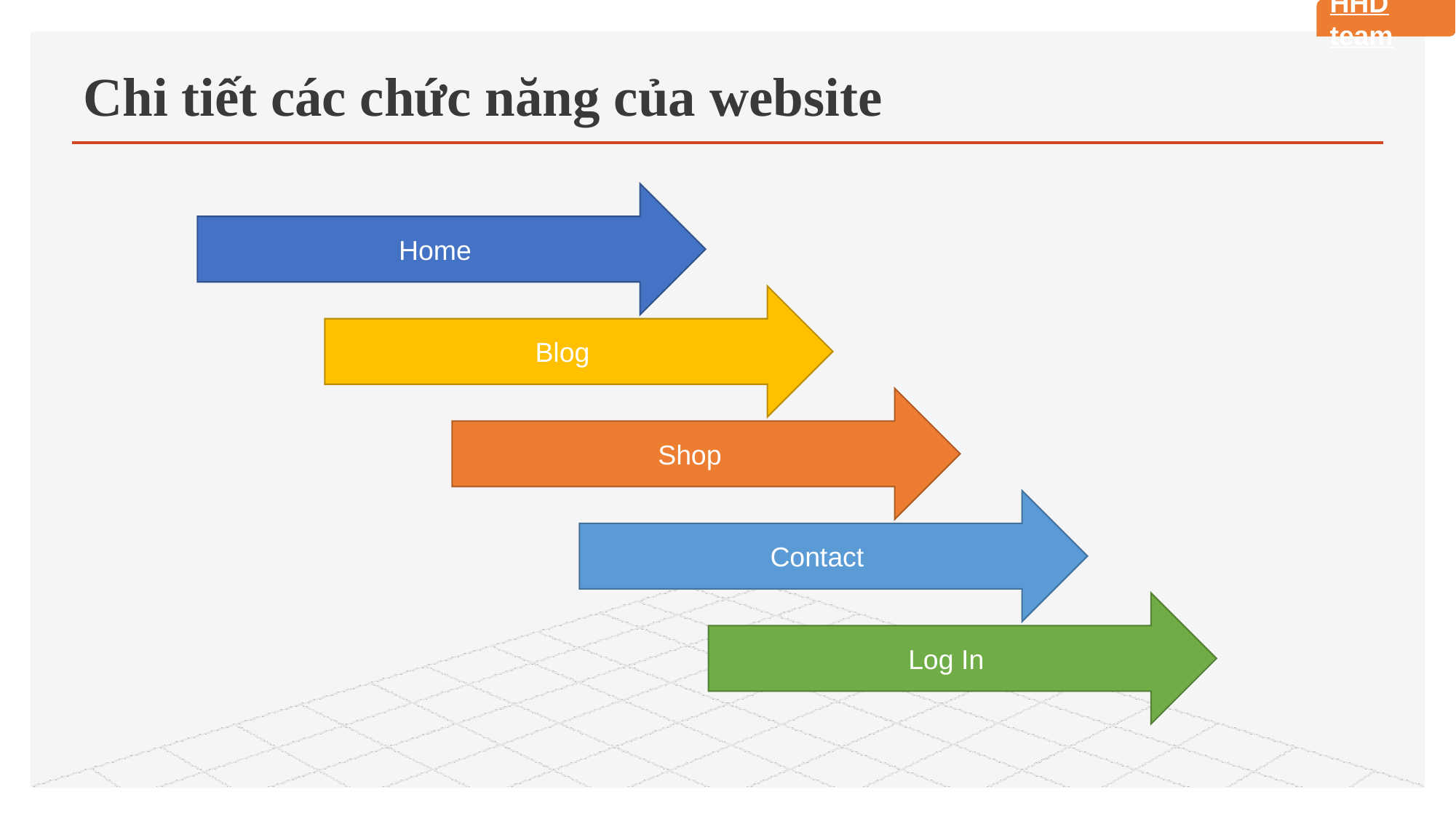

HHD team
# Chi tiết các chức năng của website
Home
Blog
Shop
Contact
Log In